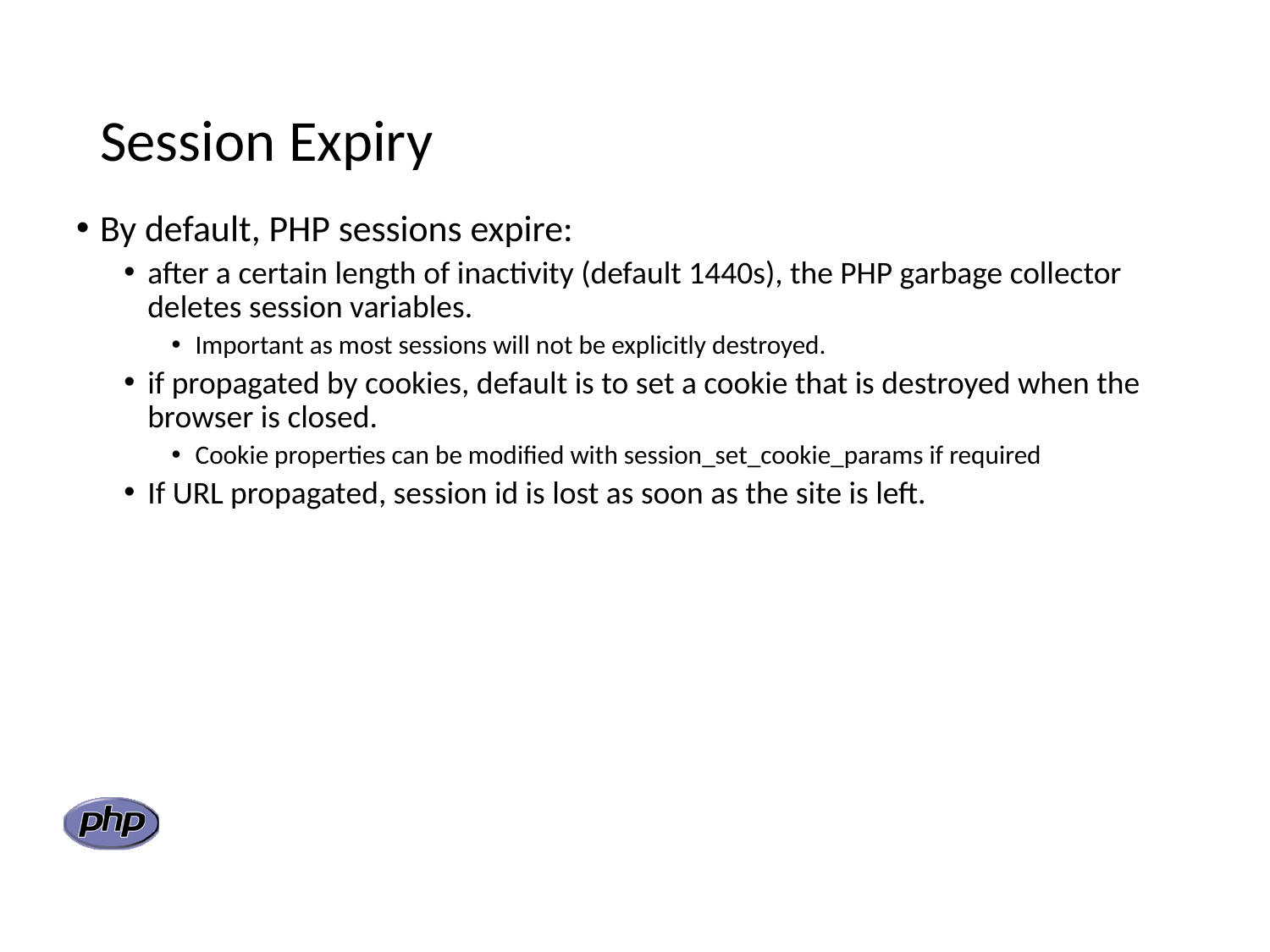

# Session Expiry
By default, PHP sessions expire:
after a certain length of inactivity (default 1440s), the PHP garbage collector deletes session variables.
Important as most sessions will not be explicitly destroyed.
if propagated by cookies, default is to set a cookie that is destroyed when the browser is closed.
Cookie properties can be modified with session_set_cookie_params if required
If URL propagated, session id is lost as soon as the site is left.